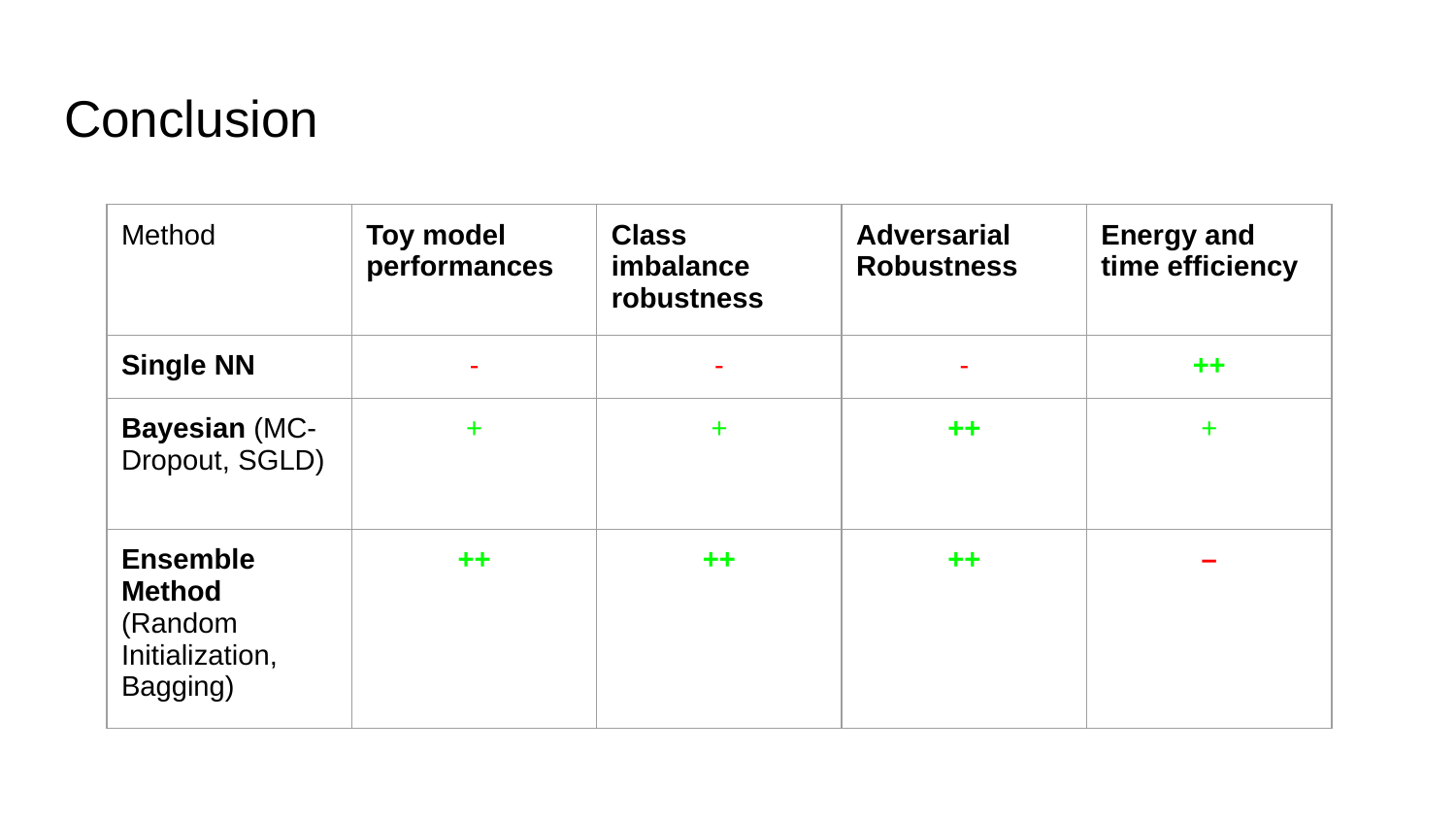

# Conclusion
| Method | Toy model performances | Class imbalance robustness | Adversarial Robustness | Energy and time efficiency |
| --- | --- | --- | --- | --- |
| Single NN | - | - | - | ++ |
| Bayesian (MC-Dropout, SGLD) | + | + | ++ | + |
| Ensemble Method (Random Initialization, Bagging) | ++ | ++ | ++ | – |